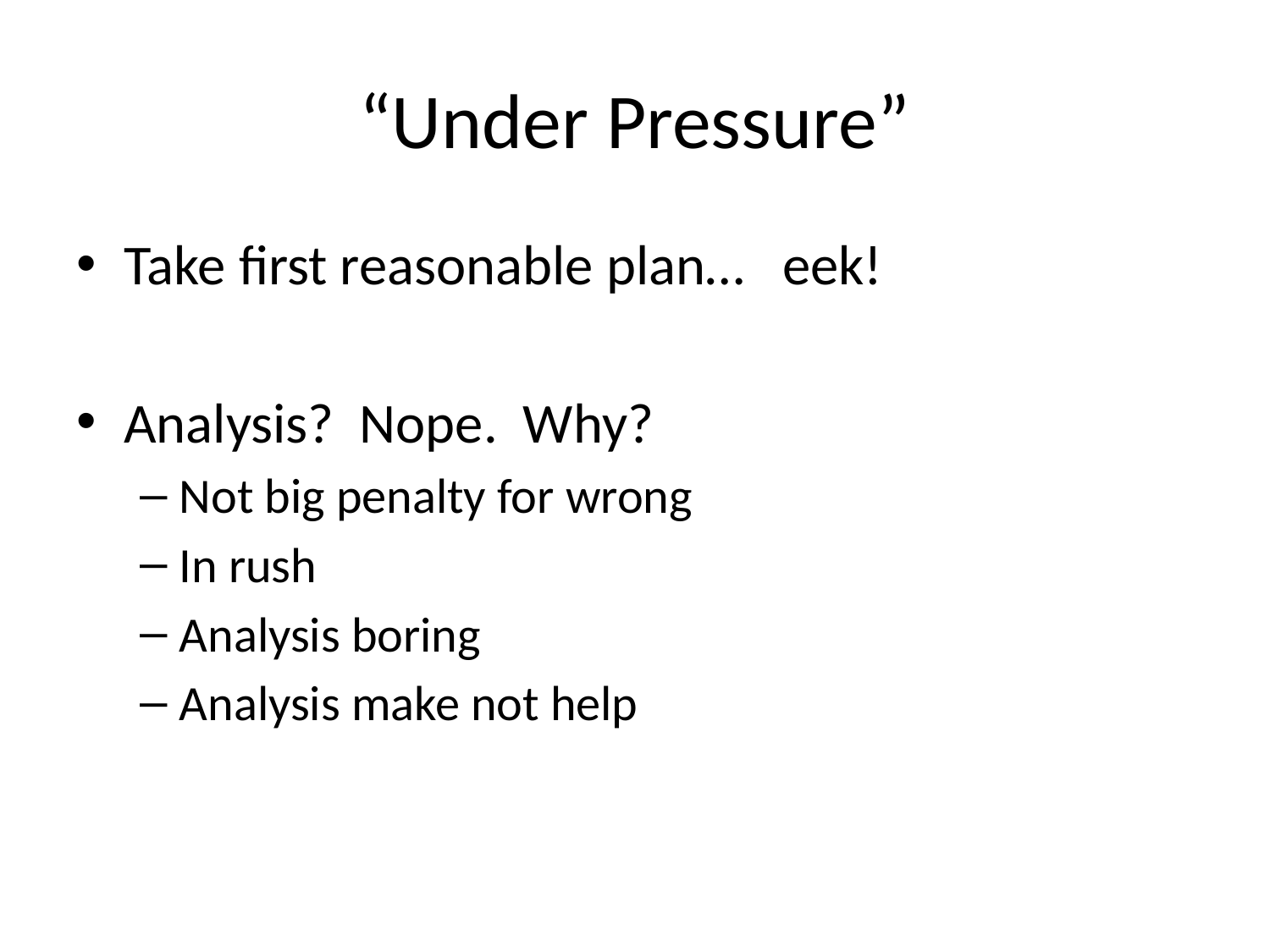

# “Under Pressure”
Take first reasonable plan…   eek!

Analysis?  Nope.  Why?
Not big penalty for wrong
In rush
Analysis boring
Analysis make not help